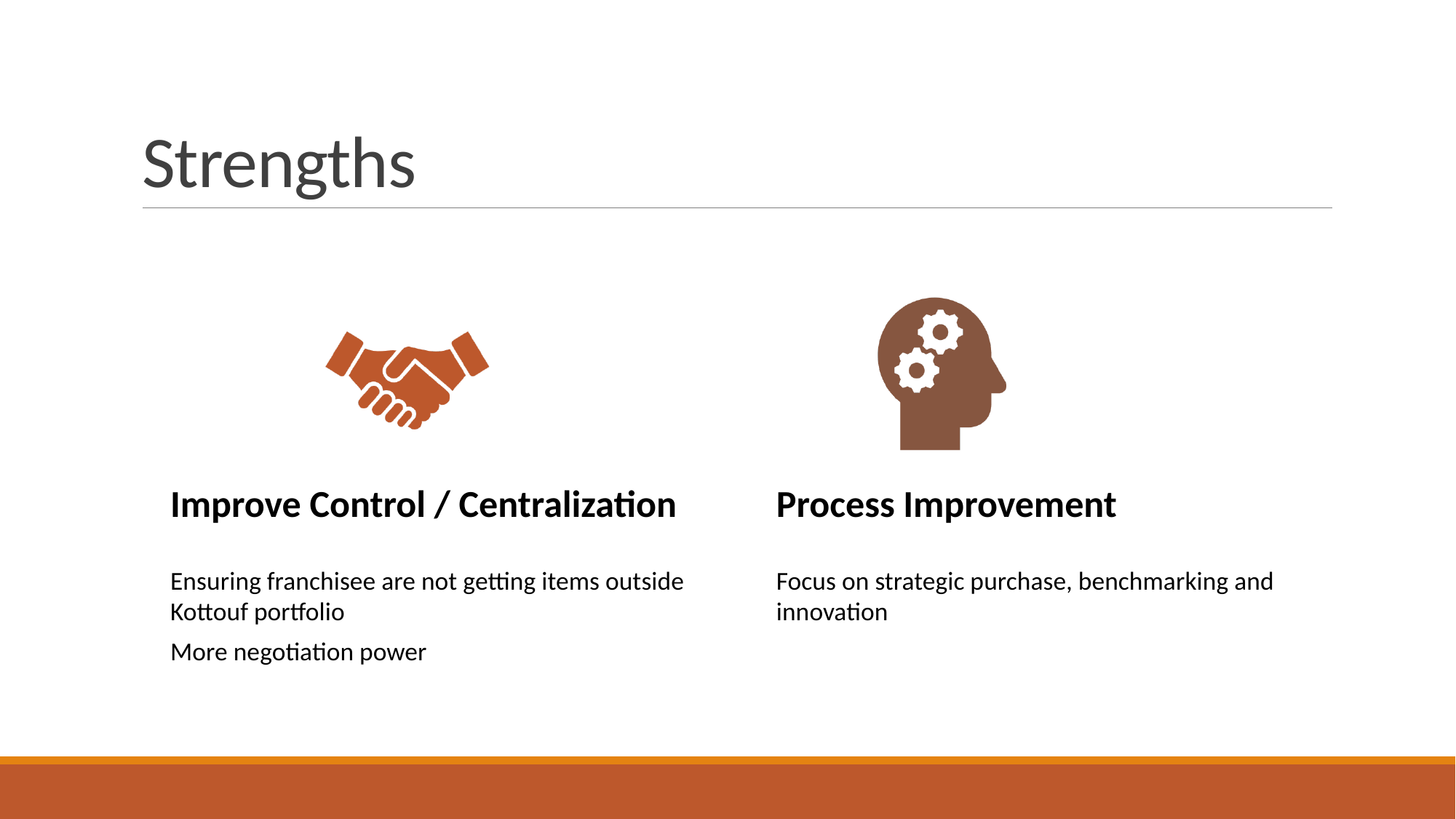

# Strengths
Improve Control / Centralization
Ensuring franchisee are not getting items outside Kottouf portfolio
More negotiation power
Process Improvement
Focus on strategic purchase, benchmarking and innovation